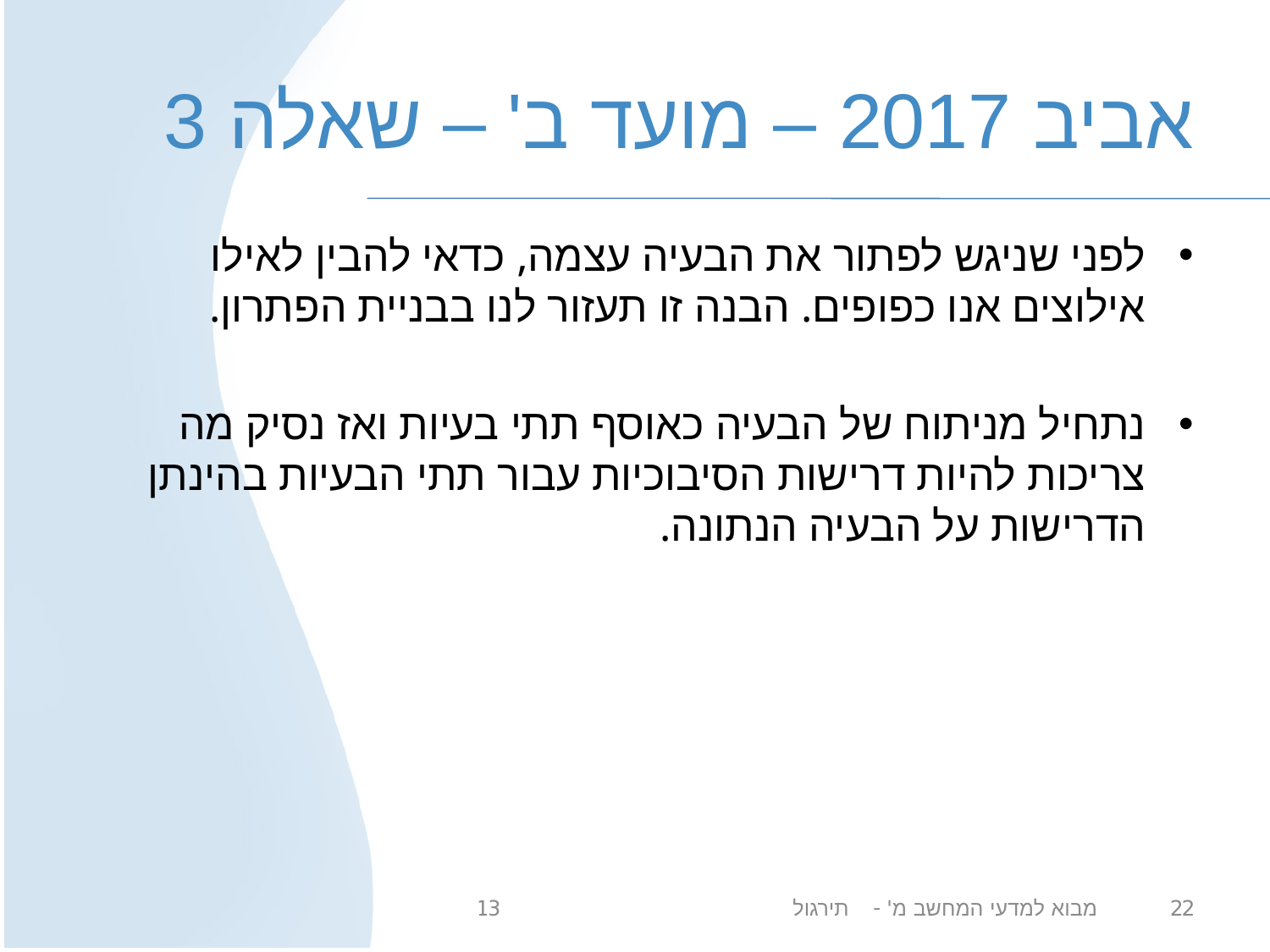

# אביב 2017 – מועד ב' – שאלה 3
לפני שניגש לפתור את הבעיה עצמה, כדאי להבין לאילו אילוצים אנו כפופים. הבנה זו תעזור לנו בבניית הפתרון.

נתחיל מניתוח של הבעיה כאוסף תתי בעיות ואז נסיק מה צריכות להיות דרישות הסיבוכיות עבור תתי הבעיות בהינתן הדרישות על הבעיה הנתונה.
מבוא למדעי המחשב מ' - תירגול 13
22